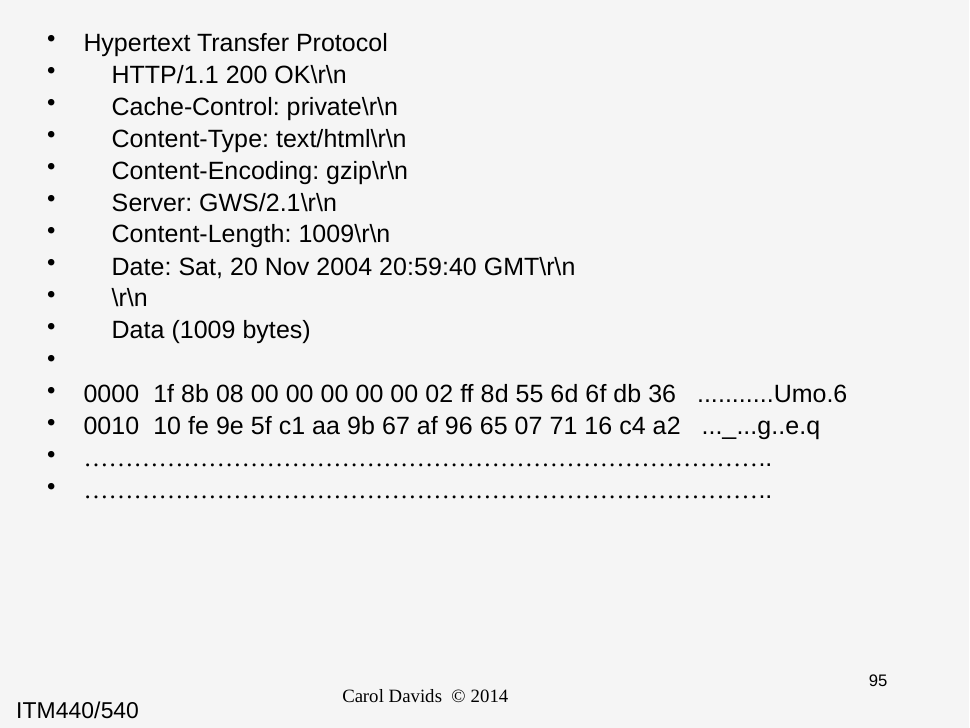

Hypertext Transfer Protocol
    HTTP/1.1 200 OK\r\n
    Cache-Control: private\r\n
    Content-Type: text/html\r\n
    Content-Encoding: gzip\r\n
    Server: GWS/2.1\r\n
    Content-Length: 1009\r\n
    Date: Sat, 20 Nov 2004 20:59:40 GMT\r\n
    \r\n
    Data (1009 bytes)

0000  1f 8b 08 00 00 00 00 00 02 ff 8d 55 6d 6f db 36   ...........Umo.6
0010  10 fe 9e 5f c1 aa 9b 67 af 96 65 07 71 16 c4 a2   ..._...g..e.q
………………………………………………………………………..
………………………………………………………………………..
Carol Davids  © 2014